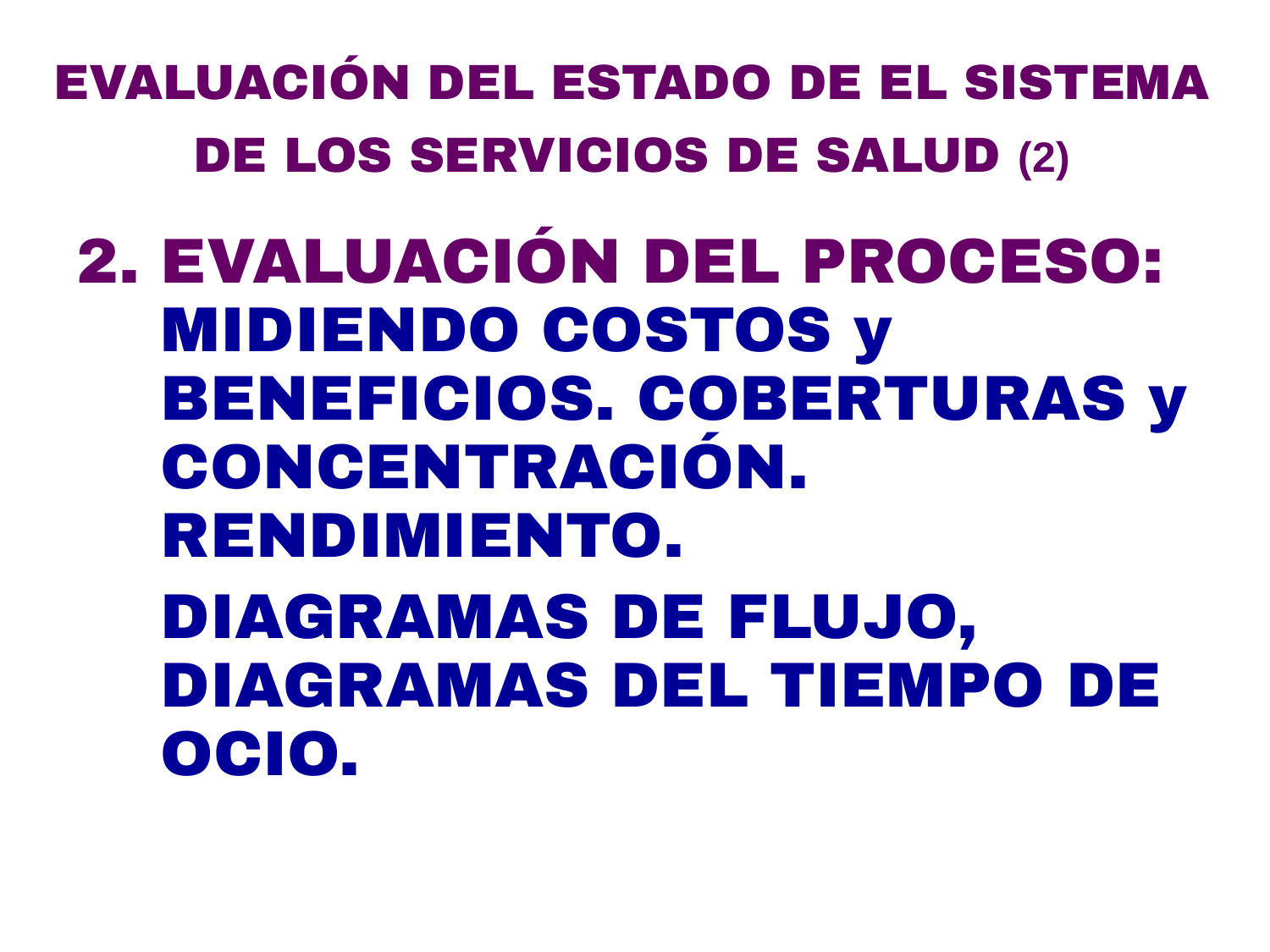

# EVALUACIÓN DEL ESTADO DE EL SISTEMA DE LOS SERVICIOS DE SALUD (2)
EVALUACIÓN DEL PROCESO:  MIDIENDO COSTOS y BENEFICIOS. COBERTURAS y CONCENTRACIÓN. RENDIMIENTO.
	DIAGRAMAS DE FLUJO, DIAGRAMAS DEL TIEMPO DE OCIO.